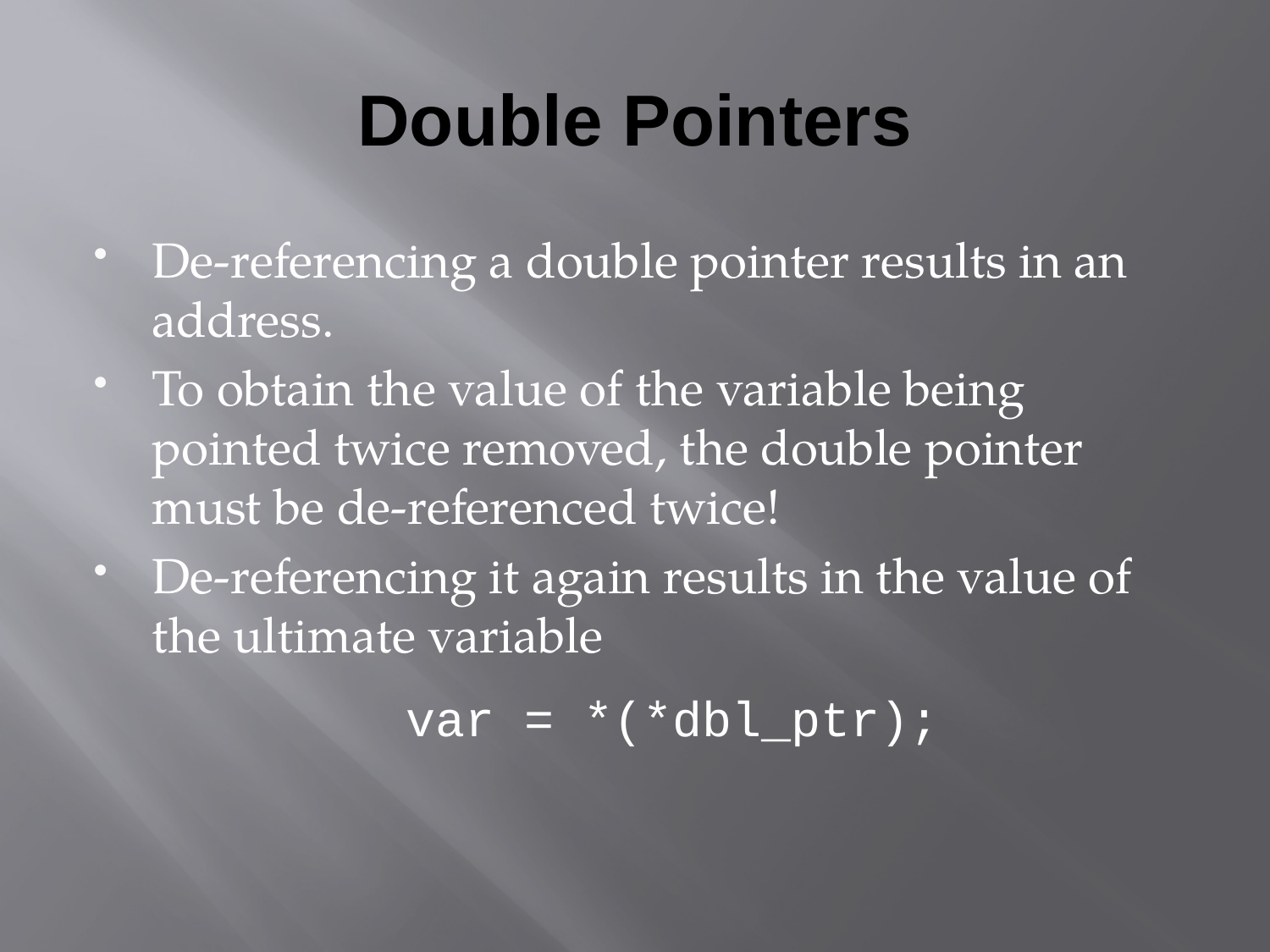

# Double Pointers
De-referencing a double pointer results in an address.
To obtain the value of the variable being pointed twice removed, the double pointer must be de-referenced twice!
De-referencing it again results in the value of the ultimate variable
			var = *(*dbl_ptr);